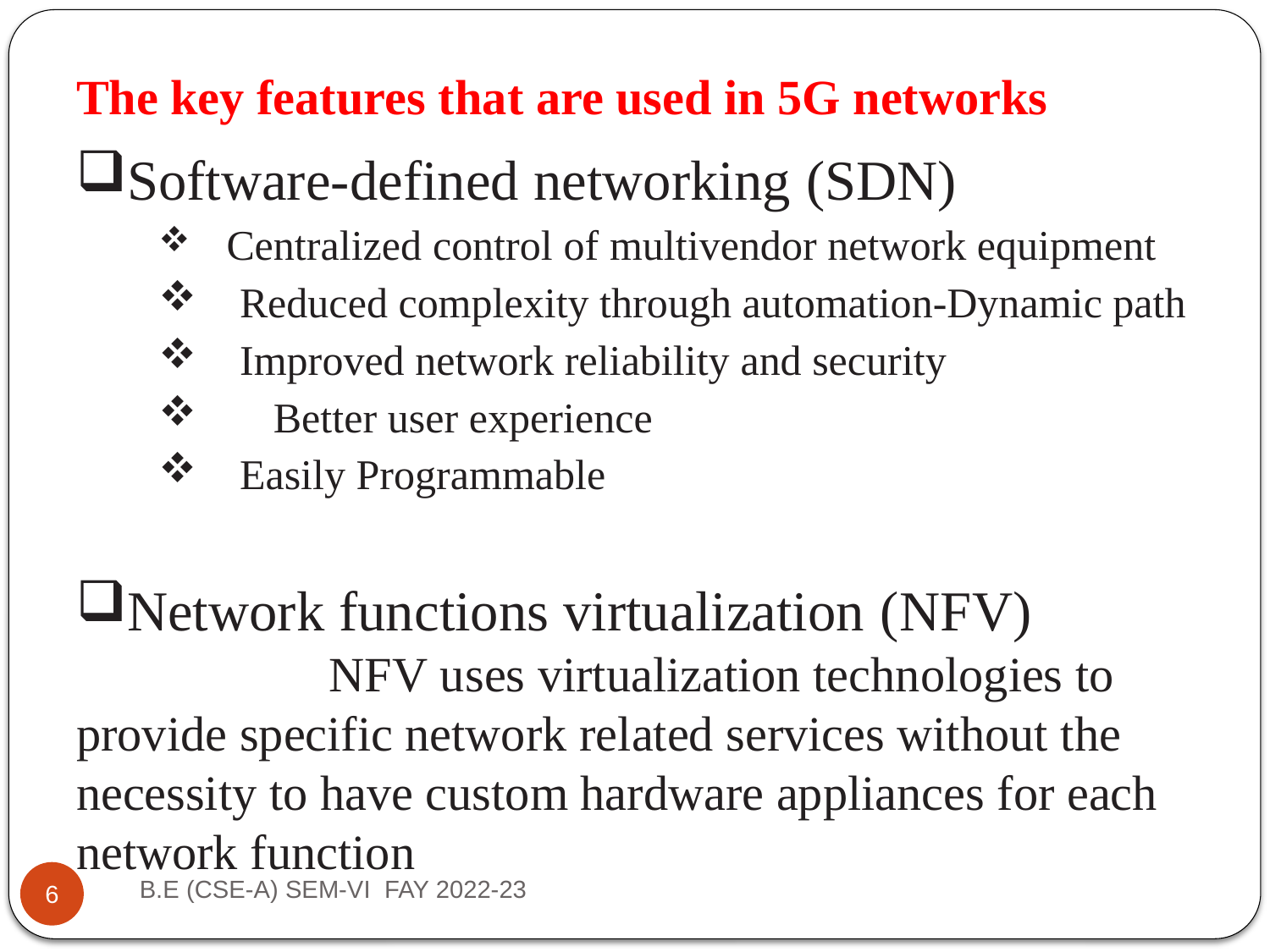

# The key features that are used in 5G networks
Software-defined networking (SDN)
    Centralized control of multivendor network equipment
    Reduced complexity through automation-Dynamic path
    Improved network reliability and security
	  Better user experience
    Easily Programmable

Network functions virtualization (NFV)
                    NFV uses virtualization technologies to provide specific network related services without the necessity to have custom hardware appliances for each network function

B.E (CSE-A) SEM-VI  FAY 2022-23
6